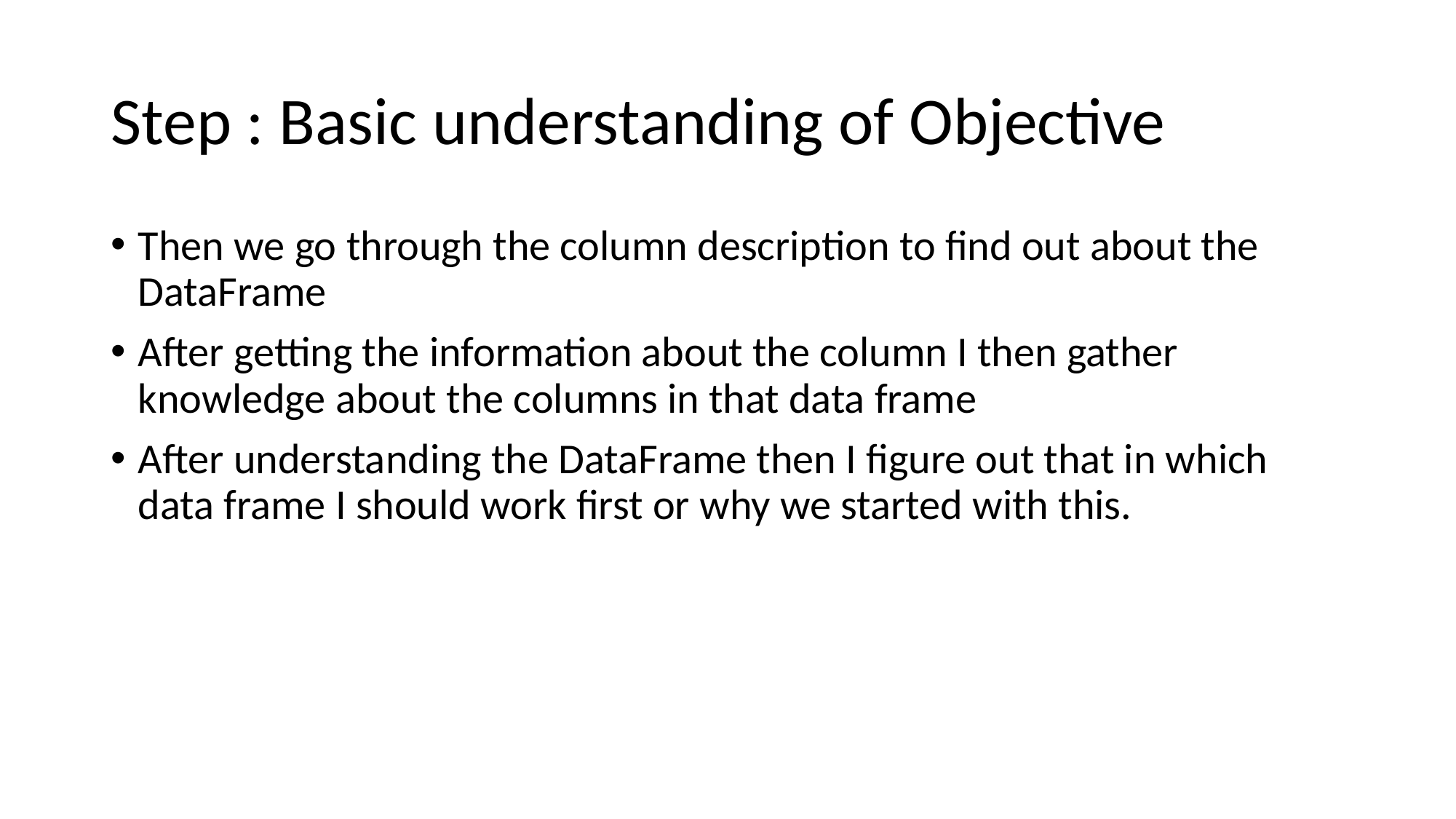

# Step : Basic understanding of Objective
Then we go through the column description to find out about the DataFrame
After getting the information about the column I then gather knowledge about the columns in that data frame
After understanding the DataFrame then I figure out that in which data frame I should work first or why we started with this.